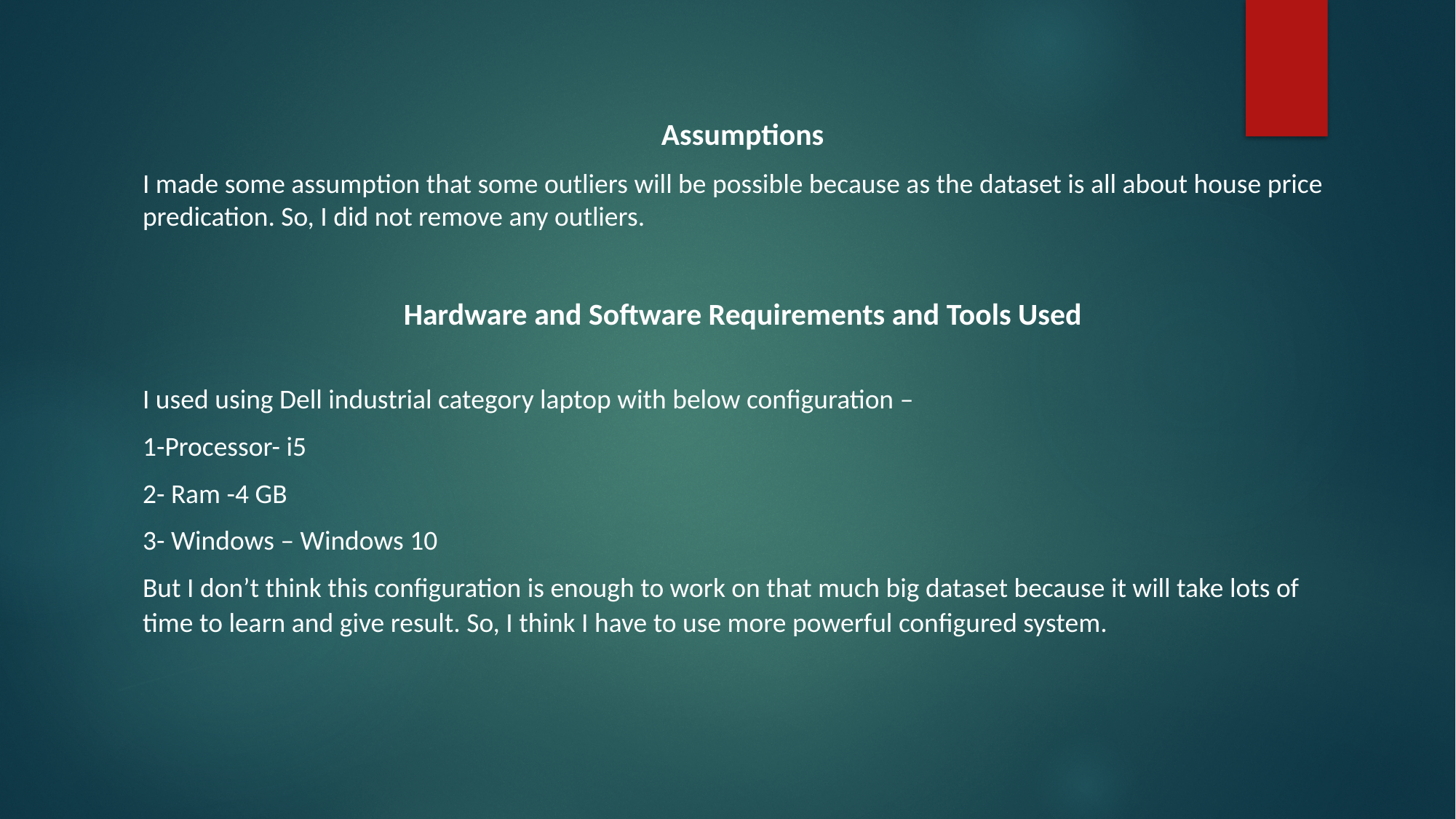

Assumptions
I made some assumption that some outliers will be possible because as the dataset is all about house price predication. So, I did not remove any outliers.

Hardware and Software Requirements and Tools Used

I used using Dell industrial category laptop with below configuration –
1-Processor- i5
2- Ram -4 GB
3- Windows – Windows 10
But I don’t think this configuration is enough to work on that much big dataset because it will take lots of time to learn and give result. So, I think I have to use more powerful configured system.